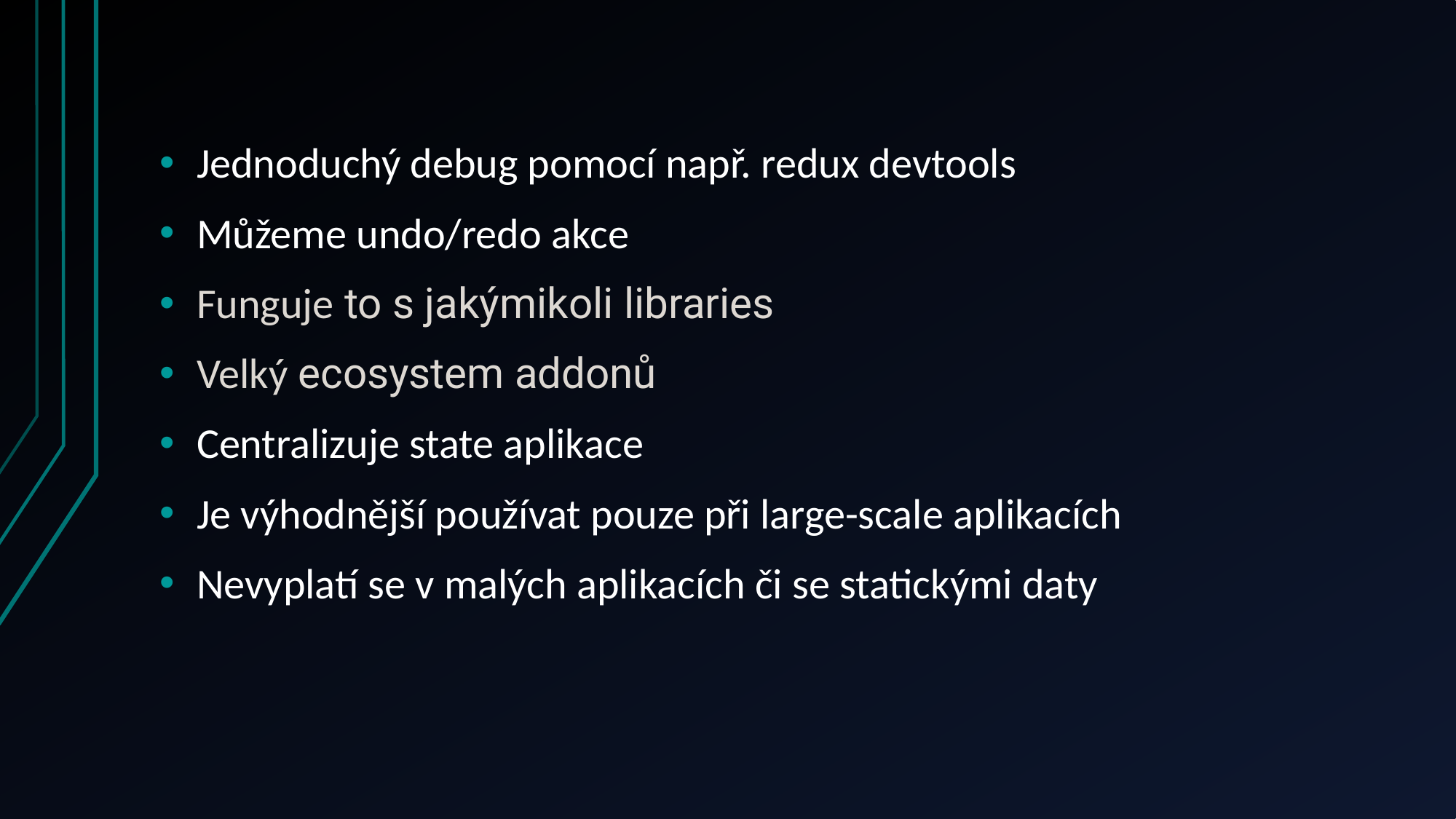

Jednoduchý debug pomocí např. redux devtools
Můžeme undo/redo akce
Funguje to s jakýmikoli libraries
Velký ecosystem addonů
Centralizuje state aplikace
Je výhodnější používat pouze při large-scale aplikacích
Nevyplatí se v malých aplikacích či se statickými daty